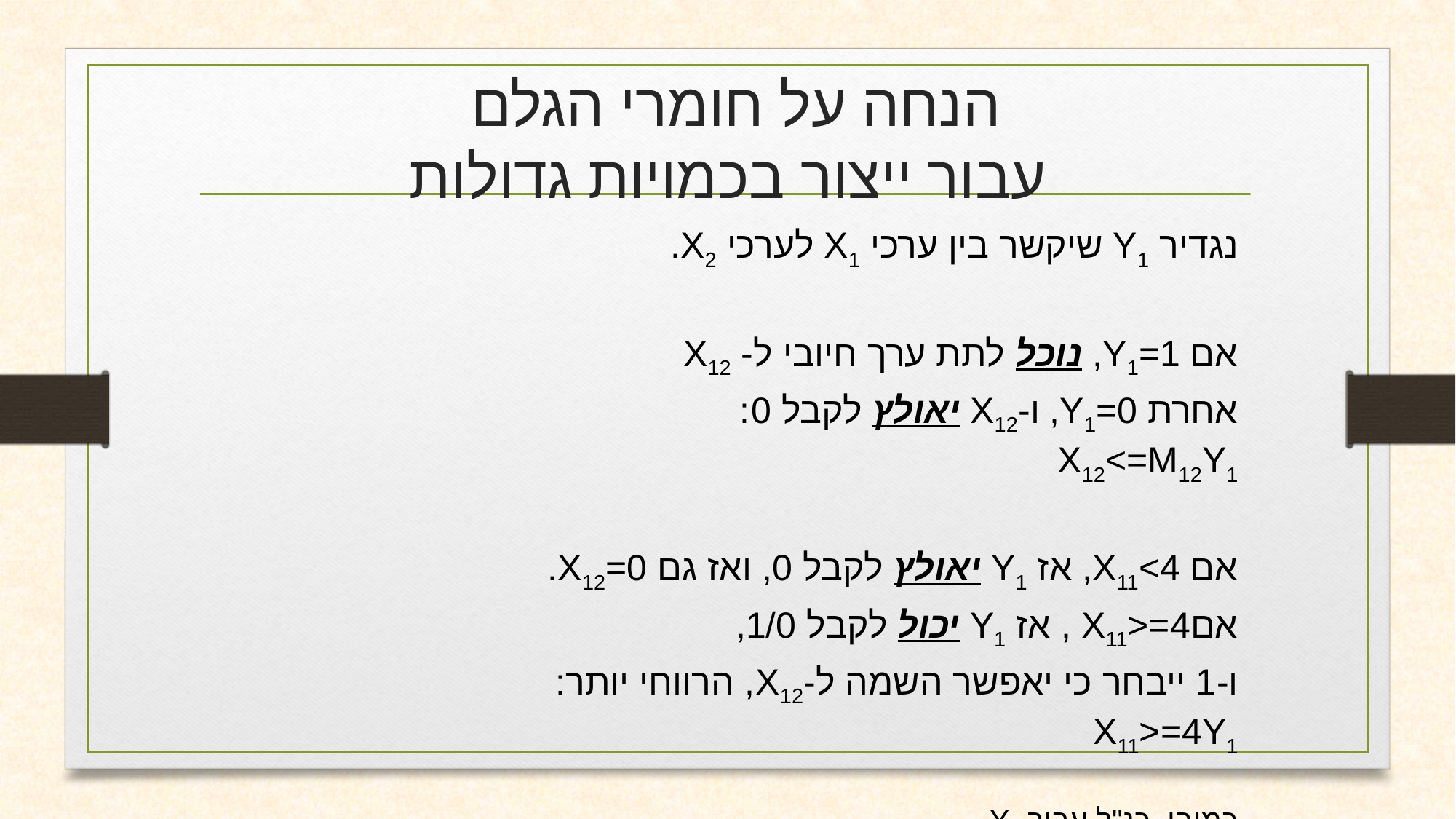

# הנחה על חומרי הגלם עבור ייצור בכמויות גדולות
נגדיר Y1 שיקשר בין ערכי X1 לערכי X2.

אם Y1=1, נוכל לתת ערך חיובי ל- X12
אחרת Y1=0, ו-X12 יאולץ לקבל 0:                                   X12<=M12Y1

אם X11<4, אז Y1 יאולץ לקבל 0, ואז גם X12=0.
אםX11>=4 , אז Y1 יכול לקבל 1/0,
ו-1 ייבחר כי יאפשר השמה ל-X12, הרווחי יותר:                     X11>=4Y1
כמובן, כנ"ל עבור Y2.